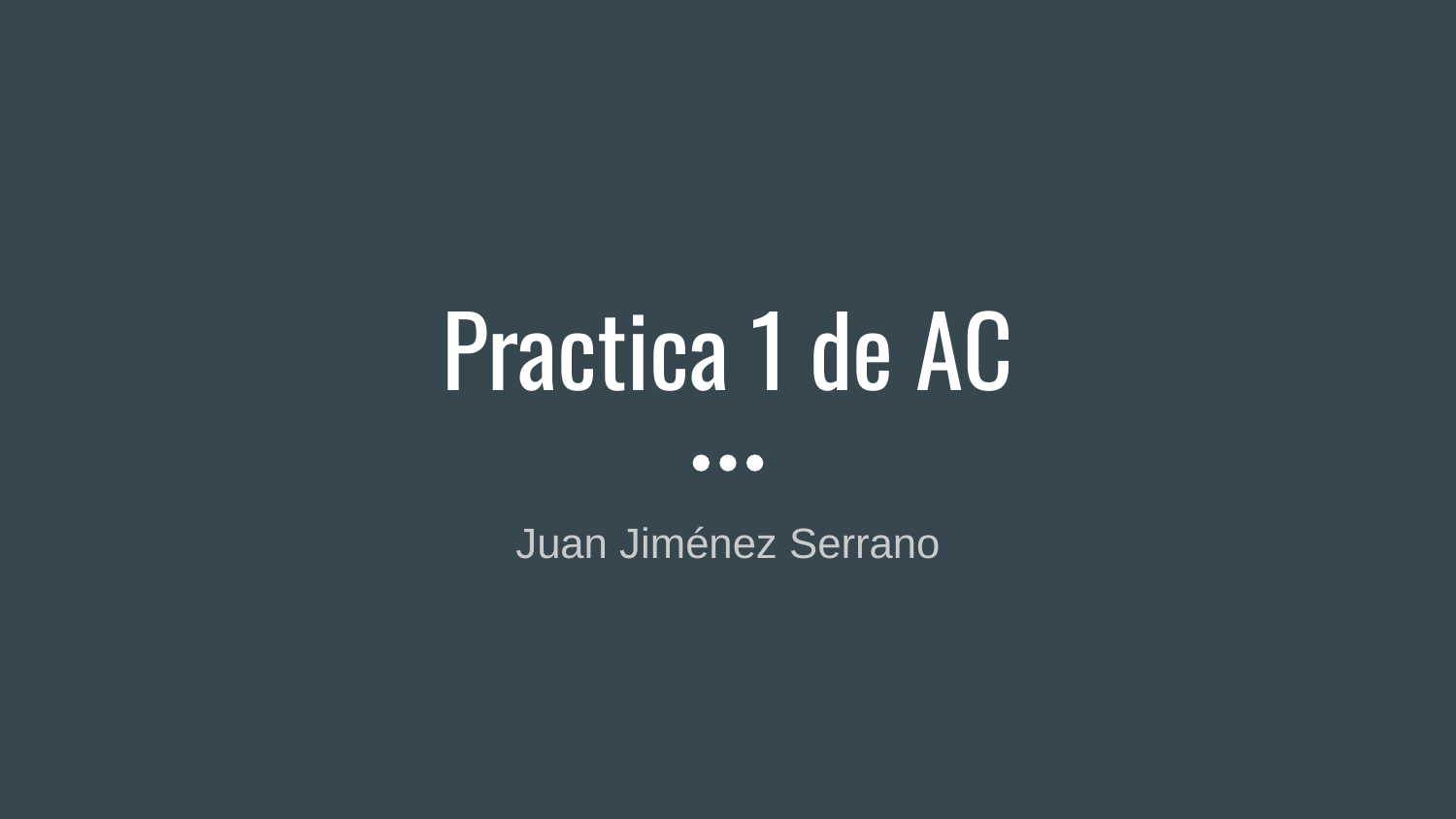

# Practica 1 de AC
Juan Jiménez Serrano